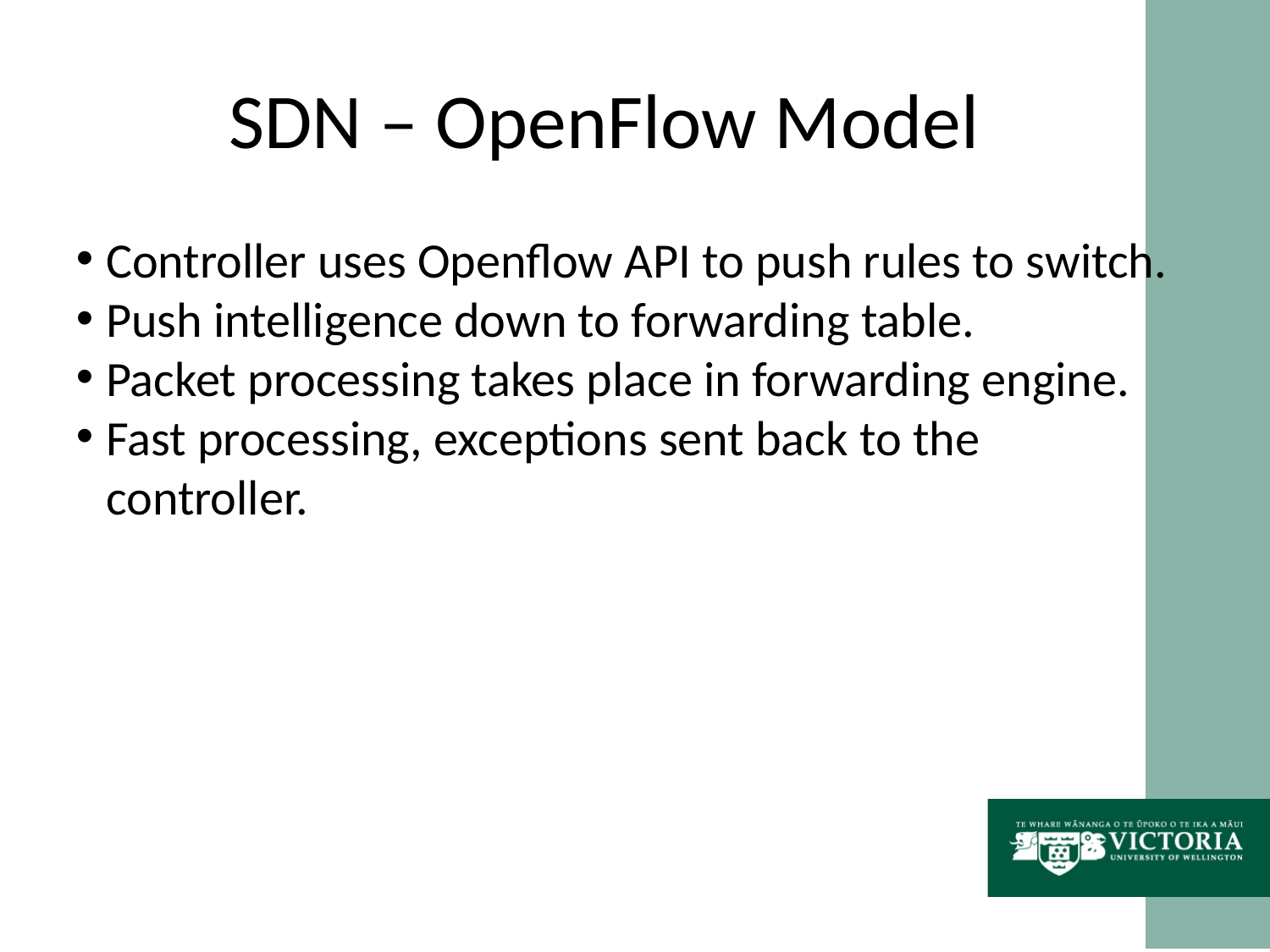

SDN – OpenFlow Model
Controller uses Openflow API to push rules to switch.
Push intelligence down to forwarding table.
Packet processing takes place in forwarding engine.
Fast processing, exceptions sent back to the controller.